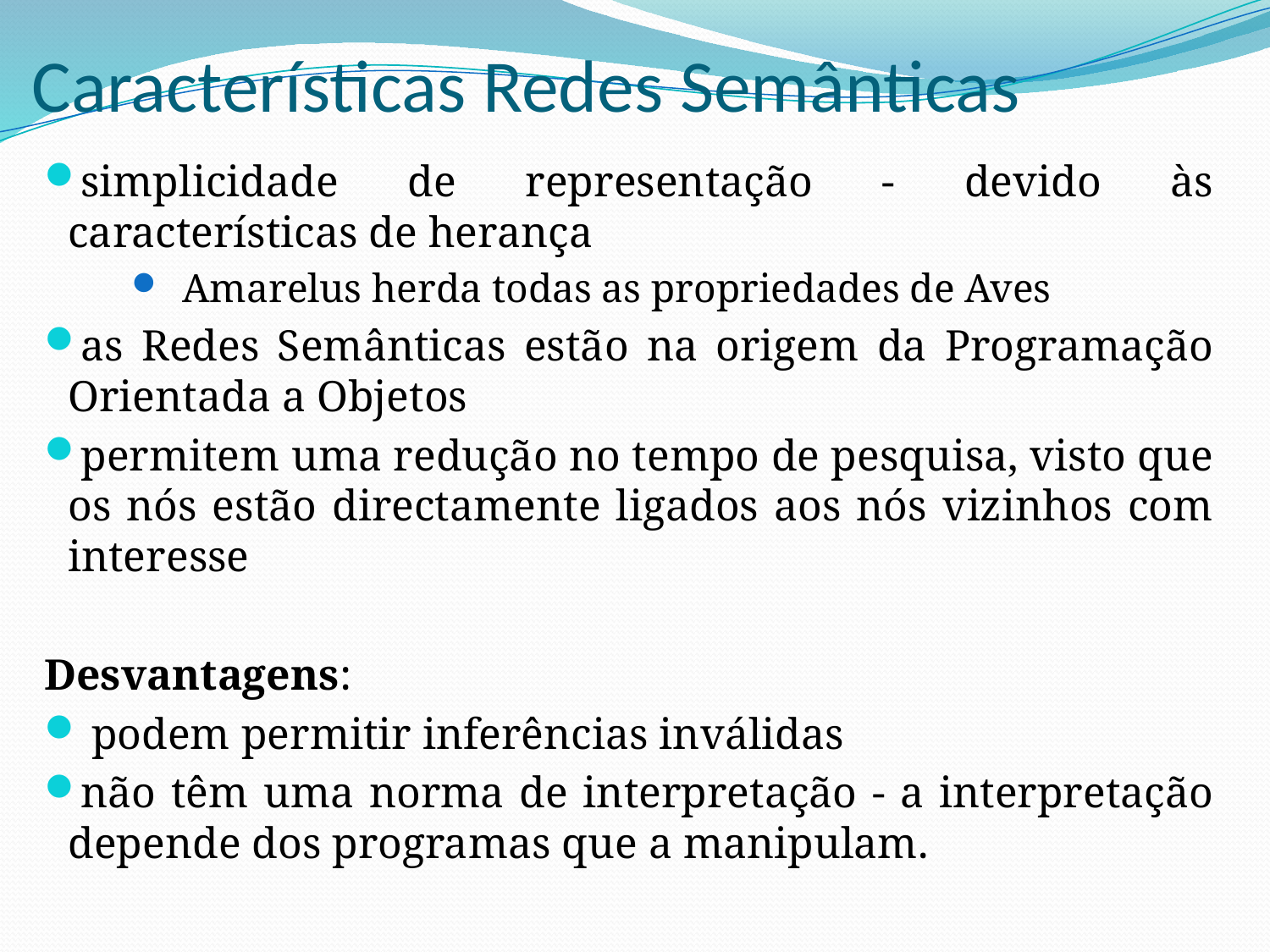

# Características Redes Semânticas
simplicidade de representação - devido às características de herança
 Amarelus herda todas as propriedades de Aves
as Redes Semânticas estão na origem da Programação Orientada a Objetos
permitem uma redução no tempo de pesquisa, visto que os nós estão directamente ligados aos nós vizinhos com interesse

Desvantagens:
 podem permitir inferências inválidas
não têm uma norma de interpretação - a interpretação depende dos programas que a manipulam.